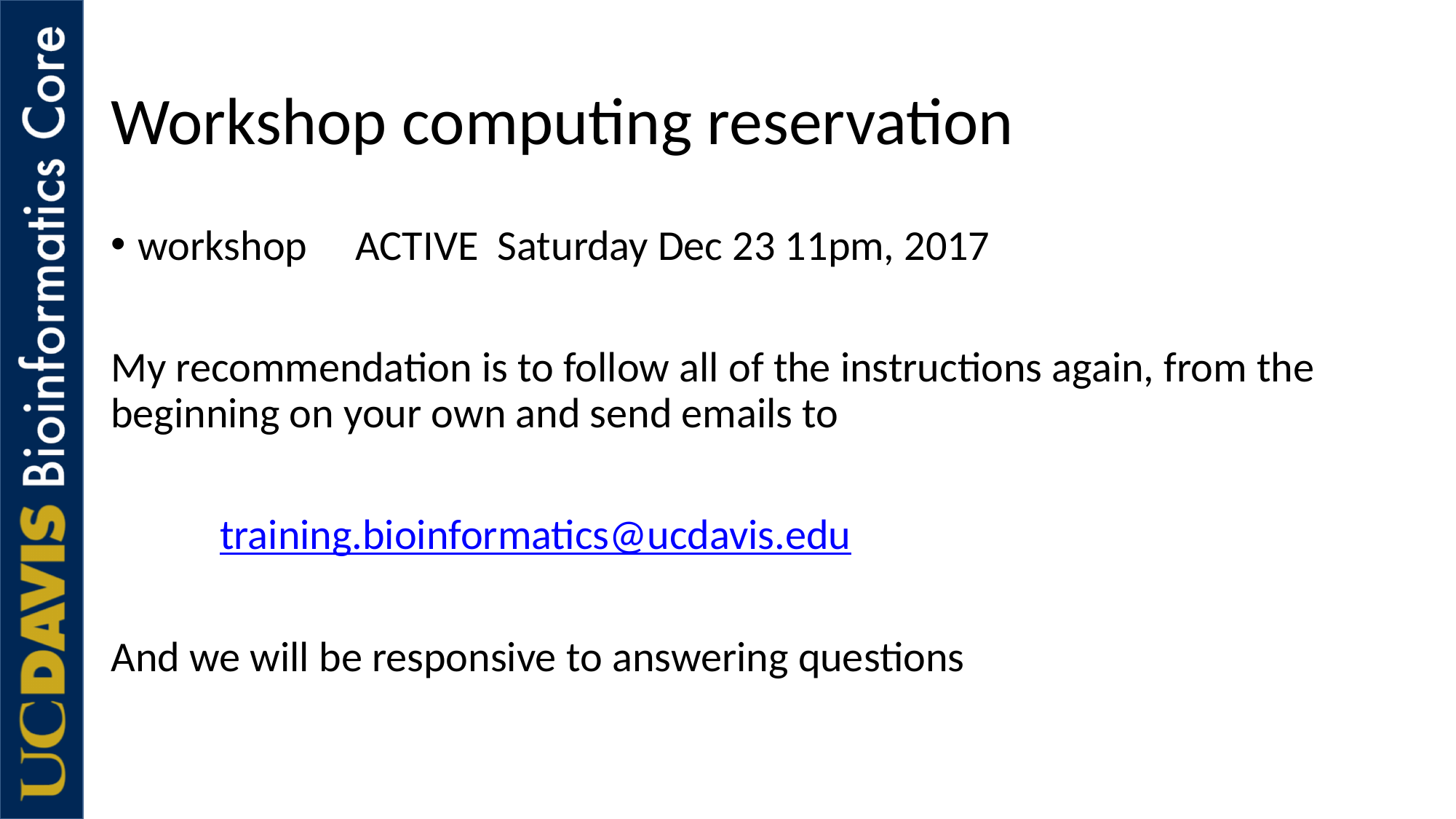

# Workshop computing reservation
workshop     ACTIVE  Saturday Dec 23 11pm, 2017

My recommendation is to follow all of the instructions again, from the beginning on your own and send emails to

	training.bioinformatics@ucdavis.edu

And we will be responsive to answering questions